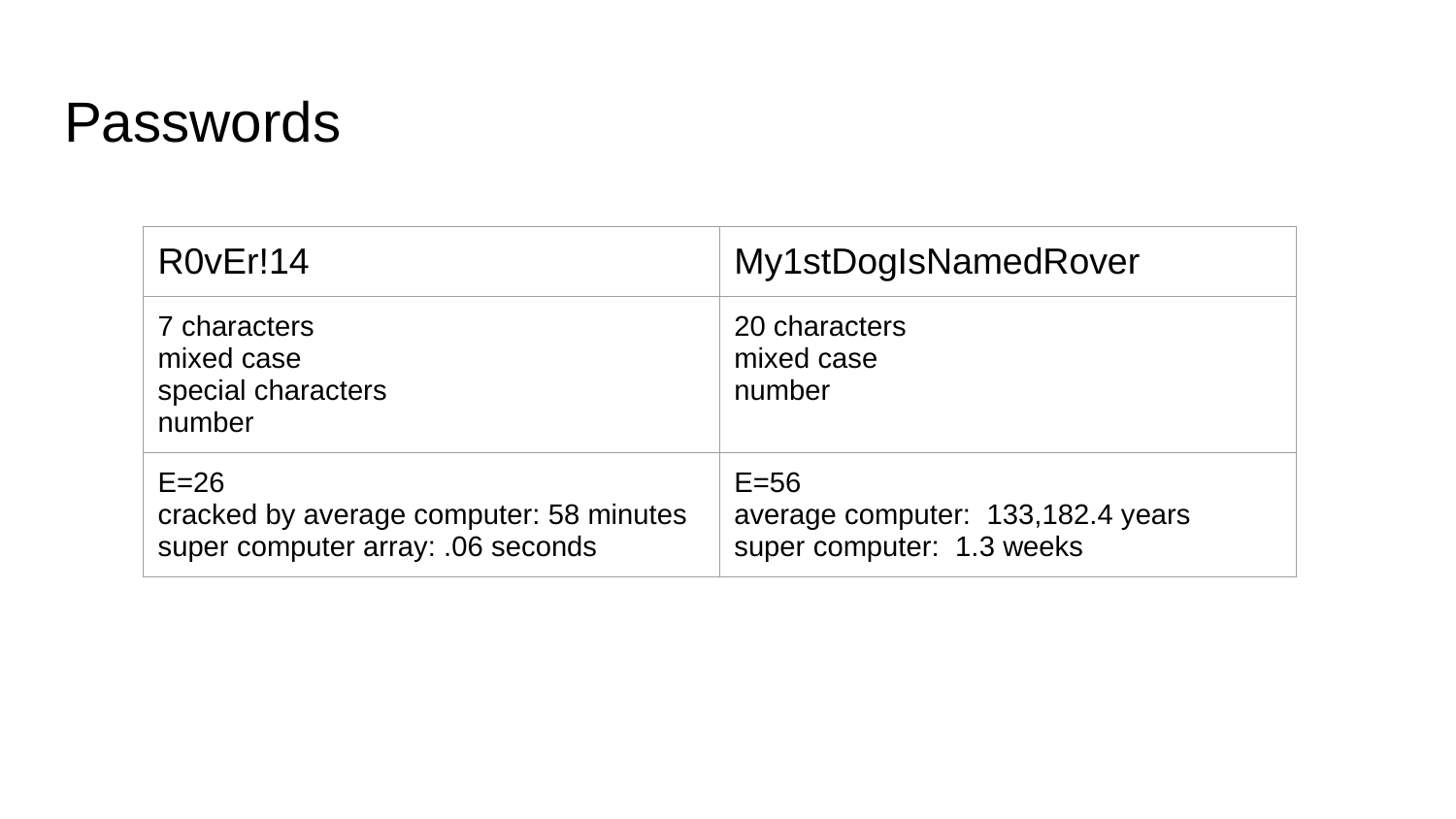

# Passwords
| R0vEr!14 | My1stDogIsNamedRover |
| --- | --- |
| 7 characters mixed case special characters number | 20 characters mixed case number |
| E=26 cracked by average computer: 58 minutes super computer array: .06 seconds | E=56 average computer: 133,182.4 years super computer: 1.3 weeks |